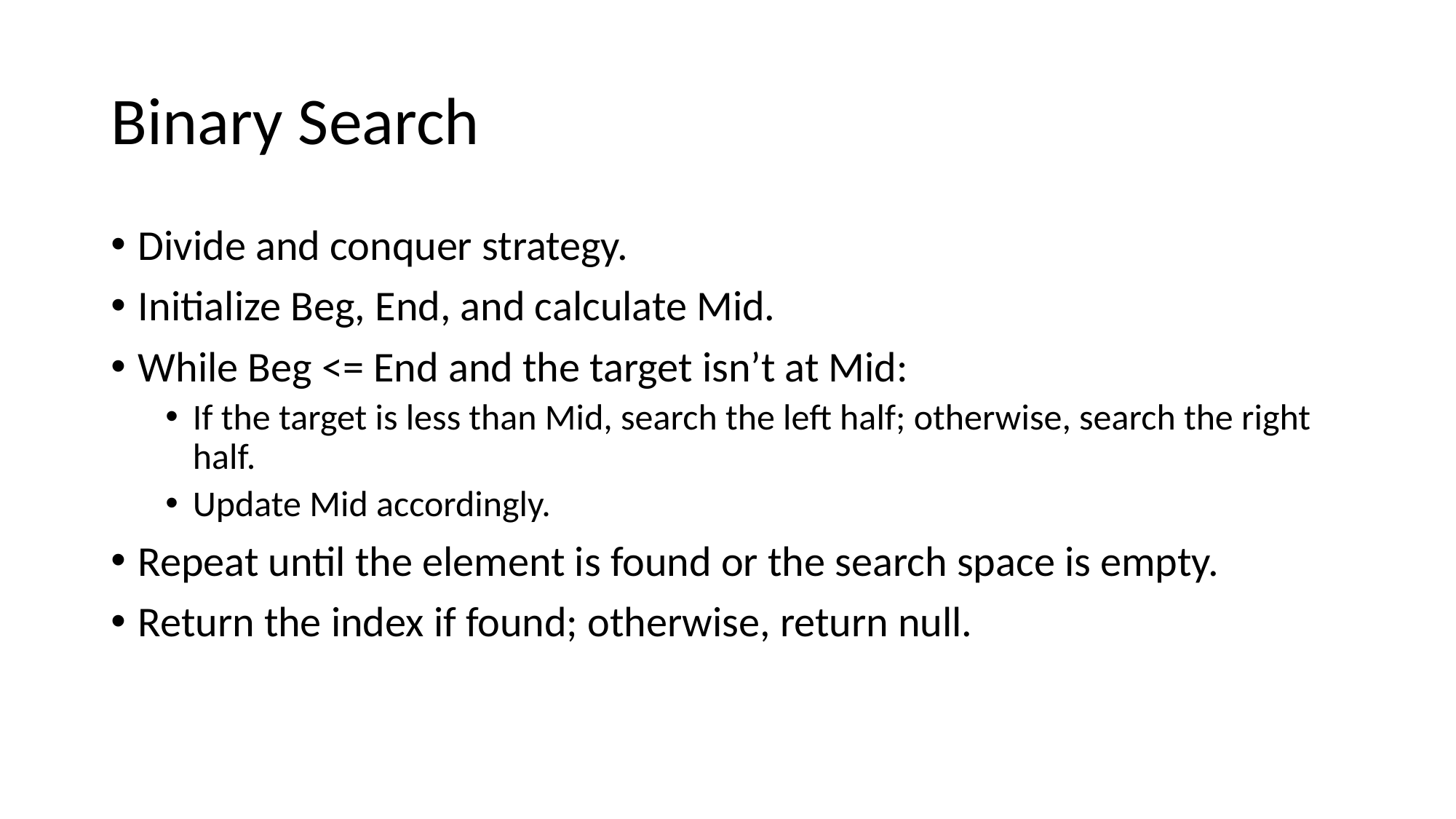

# Binary Search
Divide and conquer strategy.
Initialize Beg, End, and calculate Mid.
While Beg <= End and the target isn’t at Mid:
If the target is less than Mid, search the left half; otherwise, search the right half.
Update Mid accordingly.
Repeat until the element is found or the search space is empty.
Return the index if found; otherwise, return null.